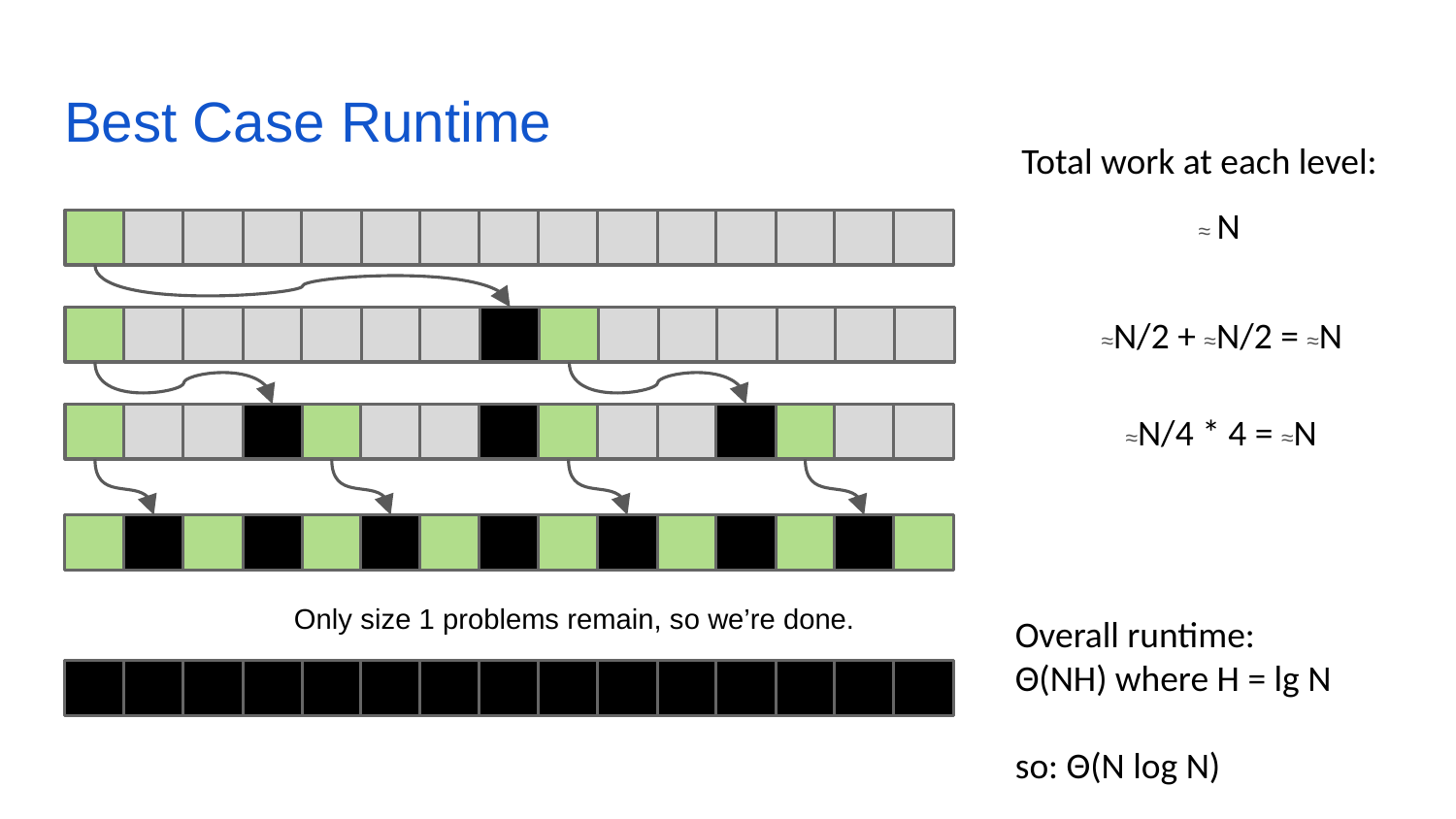

# Best Case Runtime
Total work at each level:
≈ N

≈N/2 + ≈N/2 = ≈N

≈N/4 * 4 = ≈N

Only size 1 problems remain, so we’re done.
Overall runtime:
Θ(NH) where H = lg N

so: Θ(N log N)